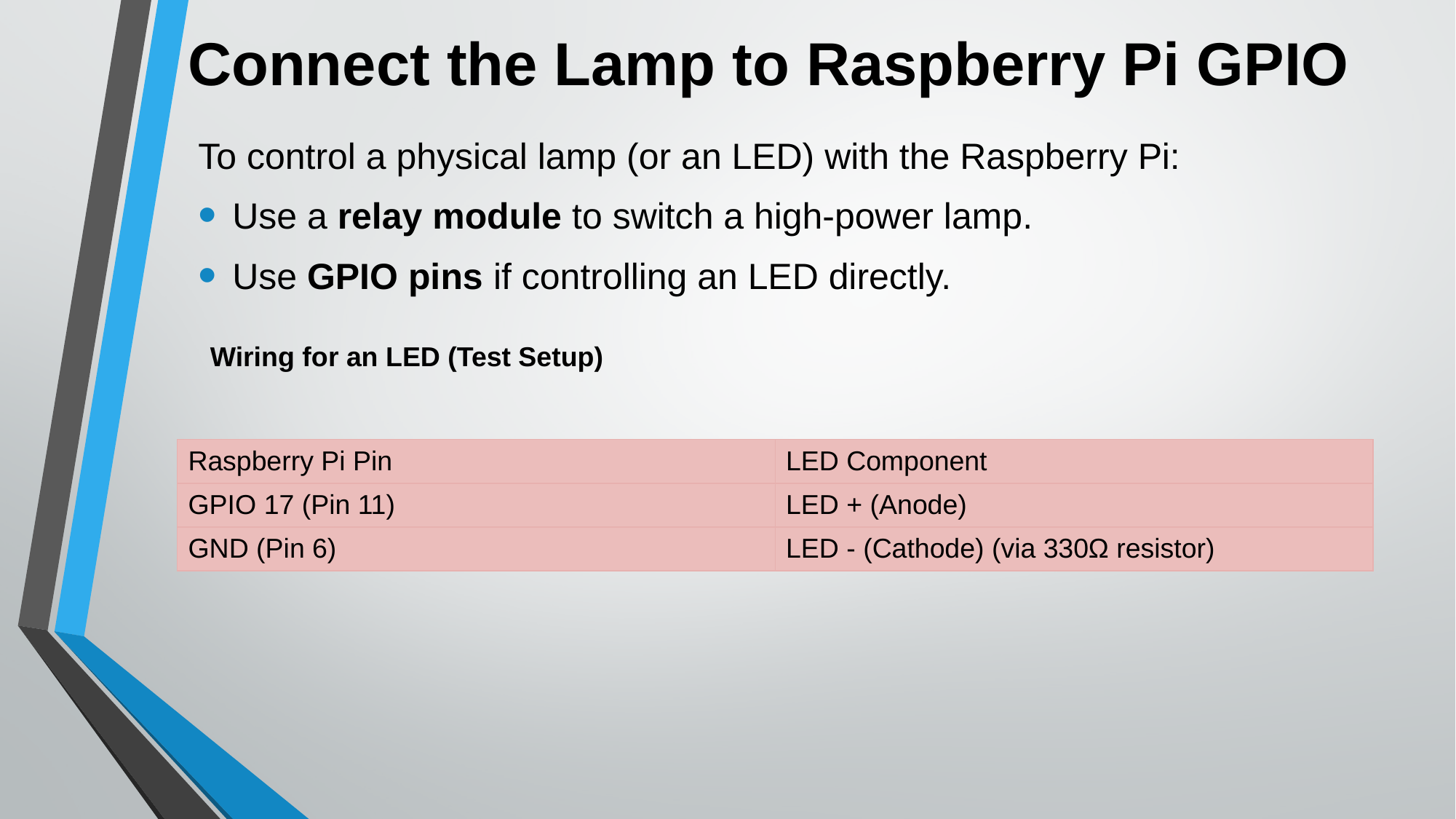

# Connect the Lamp to Raspberry Pi GPIO
To control a physical lamp (or an LED) with the Raspberry Pi:
Use a relay module to switch a high-power lamp.
Use GPIO pins if controlling an LED directly.
Wiring for an LED (Test Setup)
| Raspberry Pi Pin | LED Component |
| --- | --- |
| GPIO 17 (Pin 11) | LED + (Anode) |
| GND (Pin 6) | LED - (Cathode) (via 330Ω resistor) |